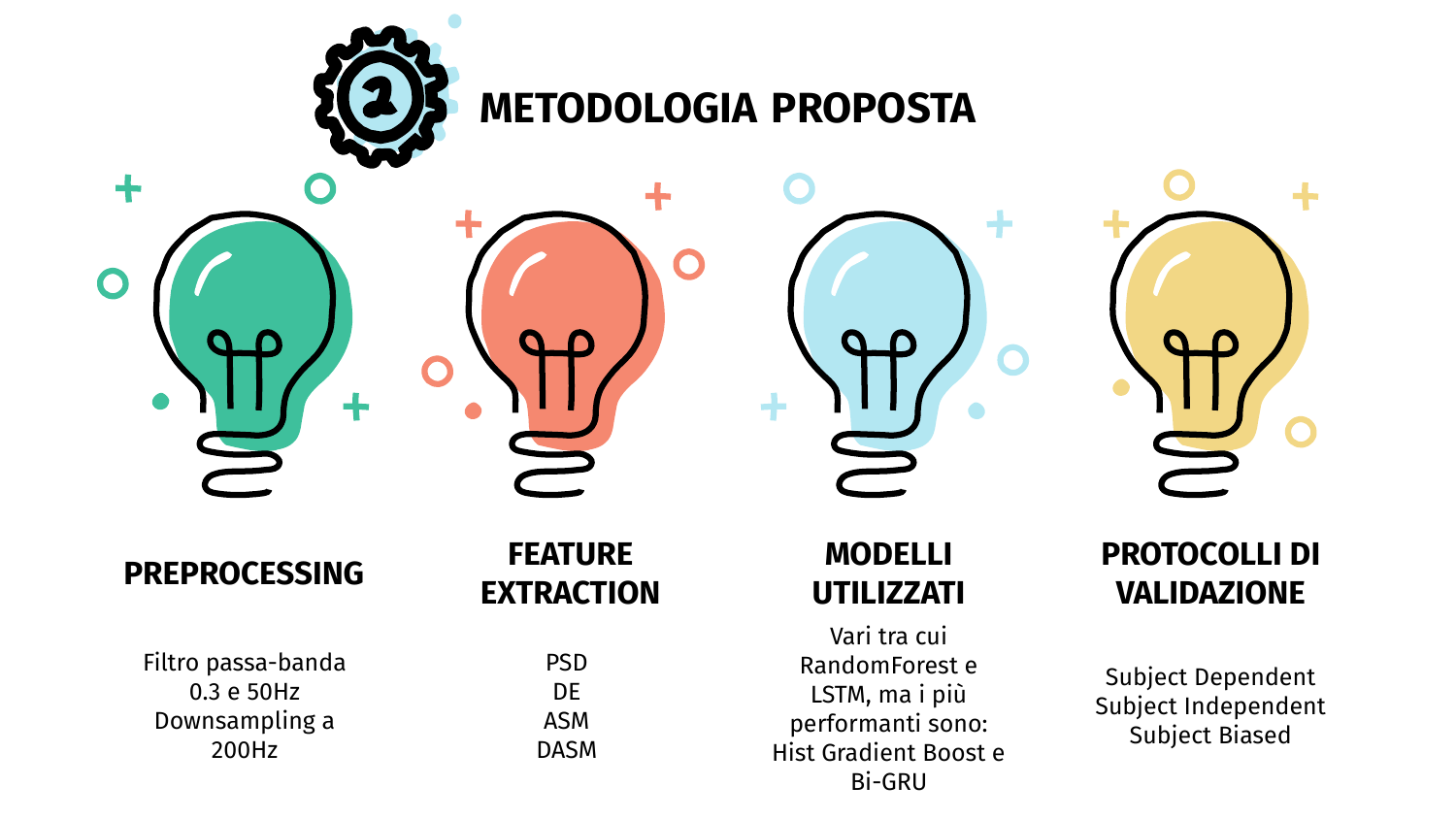

# METODOLOGIA PROPOSTA

PREPROCESSING
FEATURE EXTRACTION
MODELLI UTILIZZATI
PROTOCOLLI DI VALIDAZIONE
Subject Dependent
Subject Independent
Subject Biased
Filtro passa-banda 0.3 e 50Hz
Downsampling a 200Hz
PSD
DE
ASM
DASM
Vari tra cui RandomForest e LSTM, ma i più performanti sono: Hist Gradient Boost e
Bi-GRU